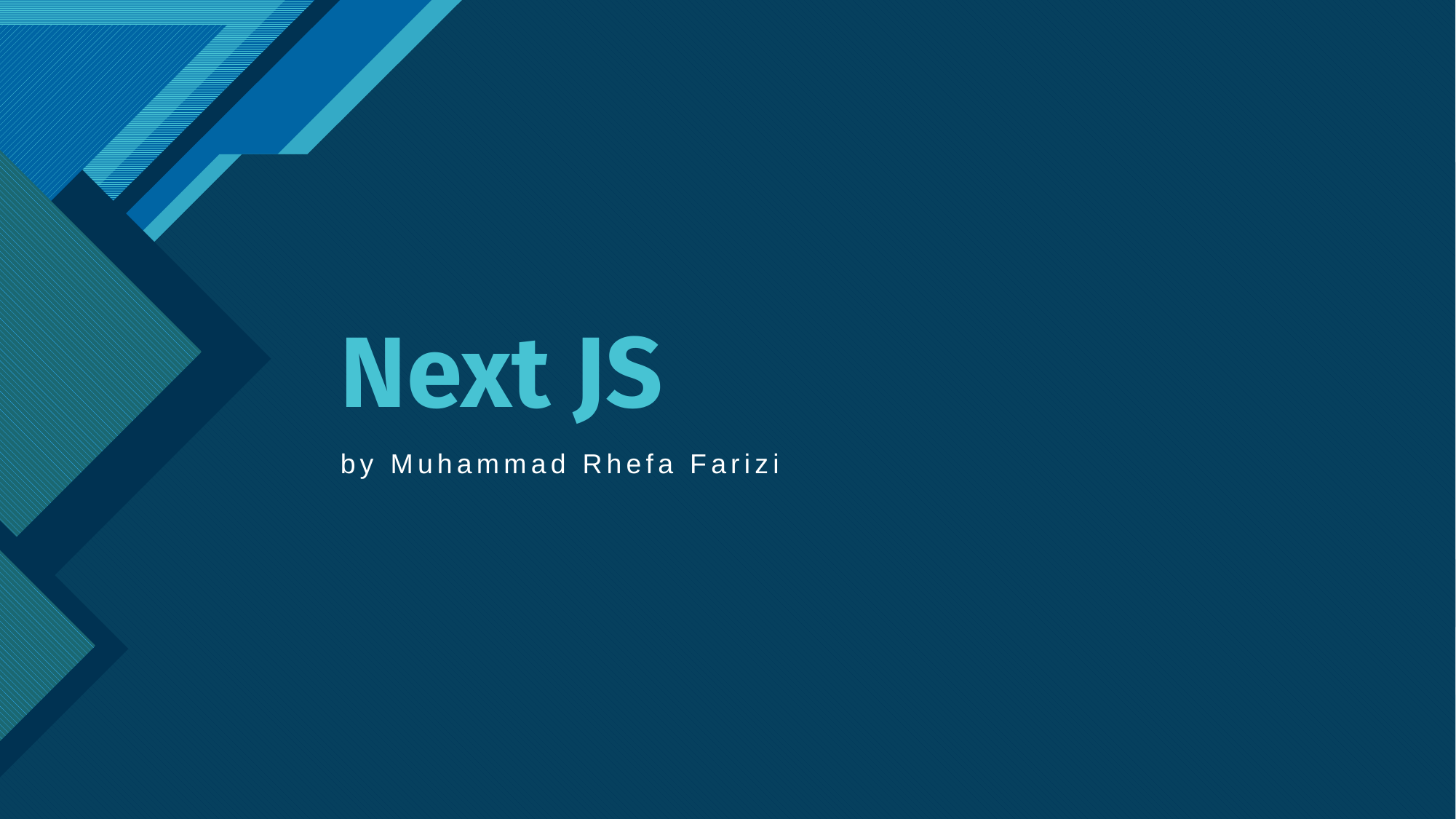

# Next JS
by Muhammad Rhefa Farizi